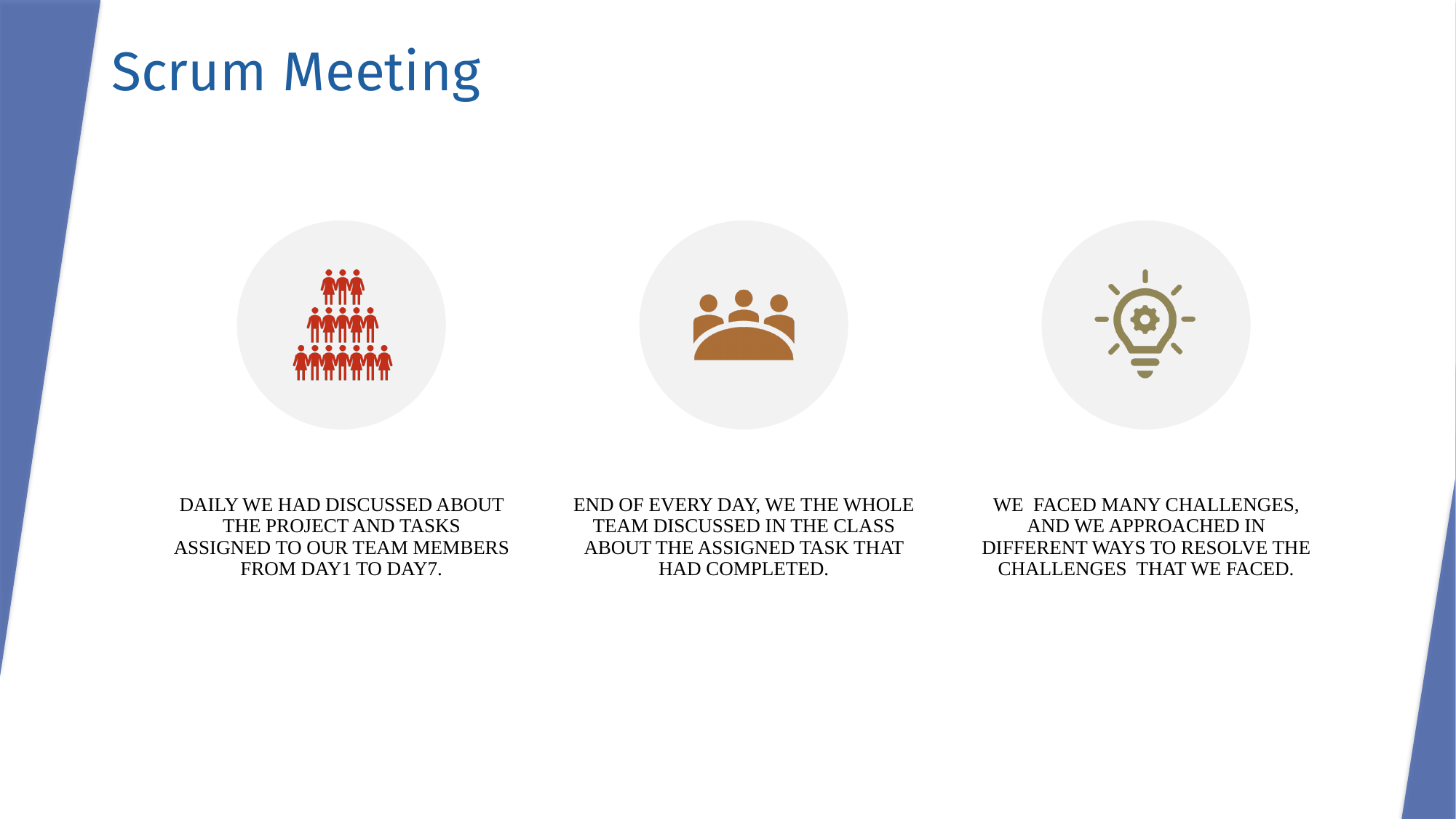

# Scrum Meeting
Daily we had discussed about the project and tasks assigned to our team members from day1 to day7.​
End of every day, we the whole team discussed in the class about the assigned task that had completed.​
We  faced many challenges, and we approached in different ways to resolve the challenges  that we faced.​